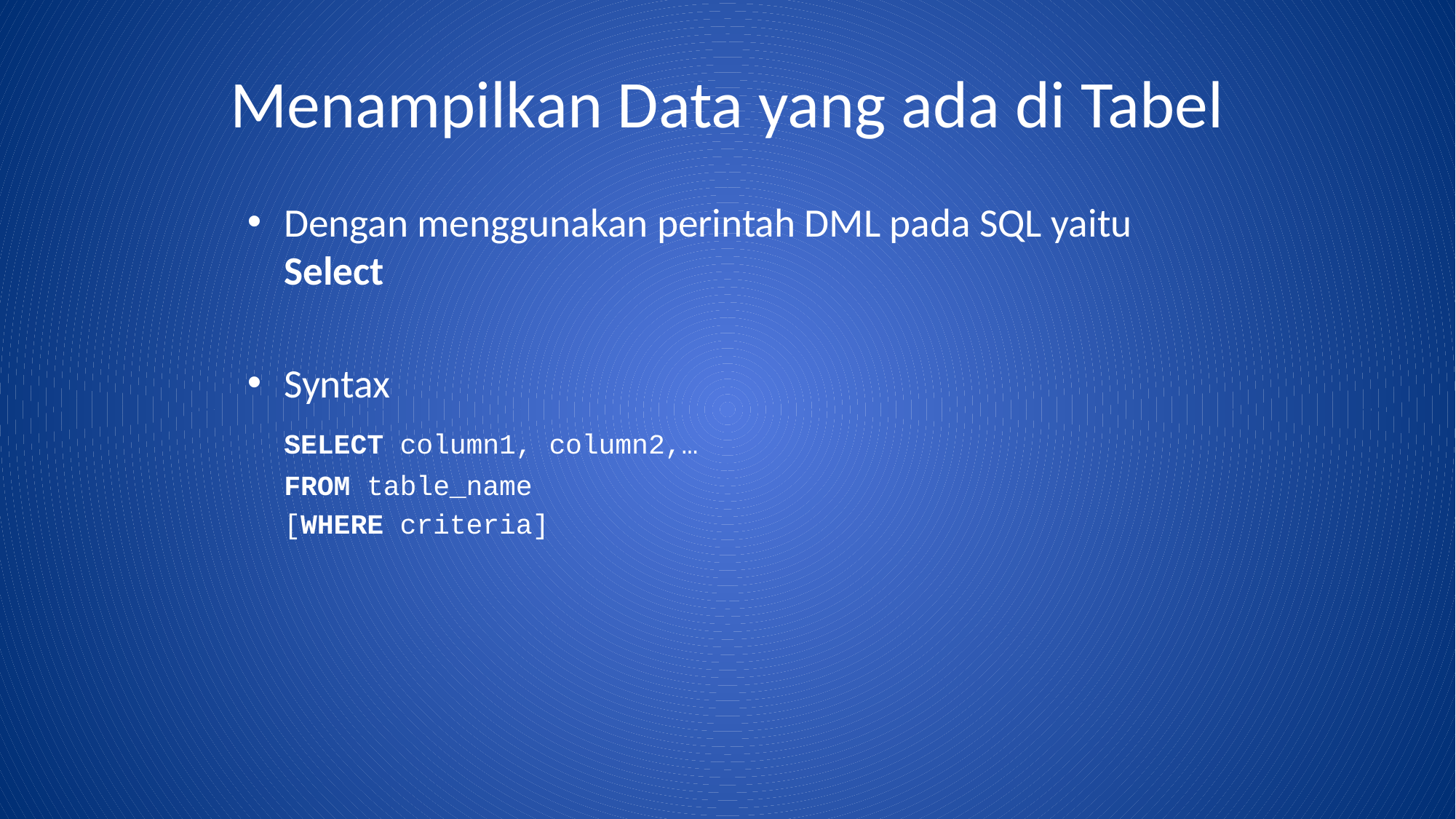

# Menampilkan Data yang ada di Tabel
Dengan menggunakan perintah DML pada SQL yaitu Select

Syntax
	SELECT column1, column2,…
	FROM table_name
	[WHERE criteria]